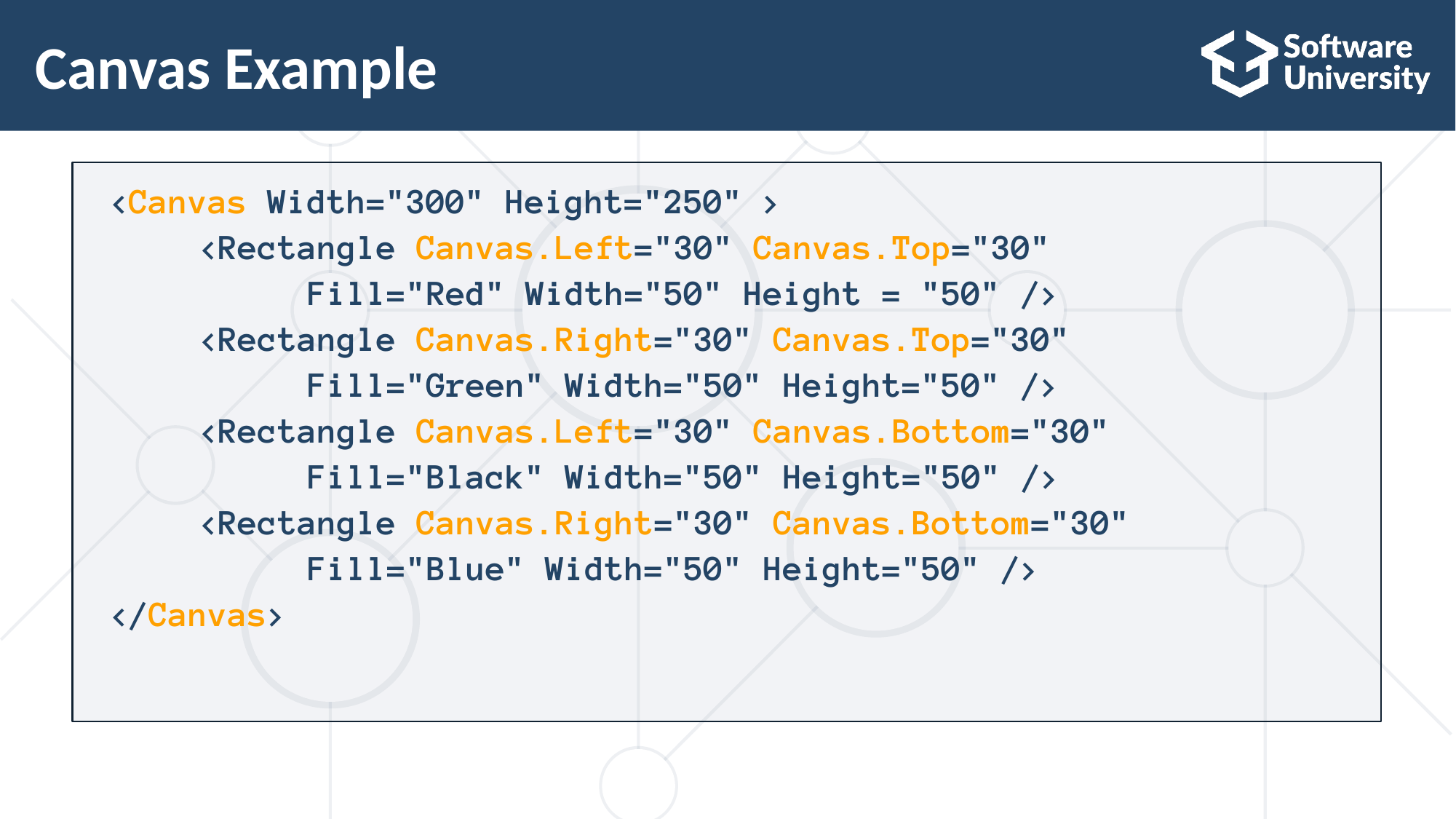

# Canvas Example
 <Canvas Width="300" Height="250" >
	<Rectangle Canvas.Left="30" Canvas.Top="30"
		Fill="Red" Width="50" Height = "50" />
	<Rectangle Canvas.Right="30" Canvas.Top="30"
		Fill="Green" Width="50" Height="50" />
	<Rectangle Canvas.Left="30" Canvas.Bottom="30"
		Fill="Black" Width="50" Height="50" />
	<Rectangle Canvas.Right="30" Canvas.Bottom="30"
		Fill="Blue" Width="50" Height="50" />
 </Canvas>